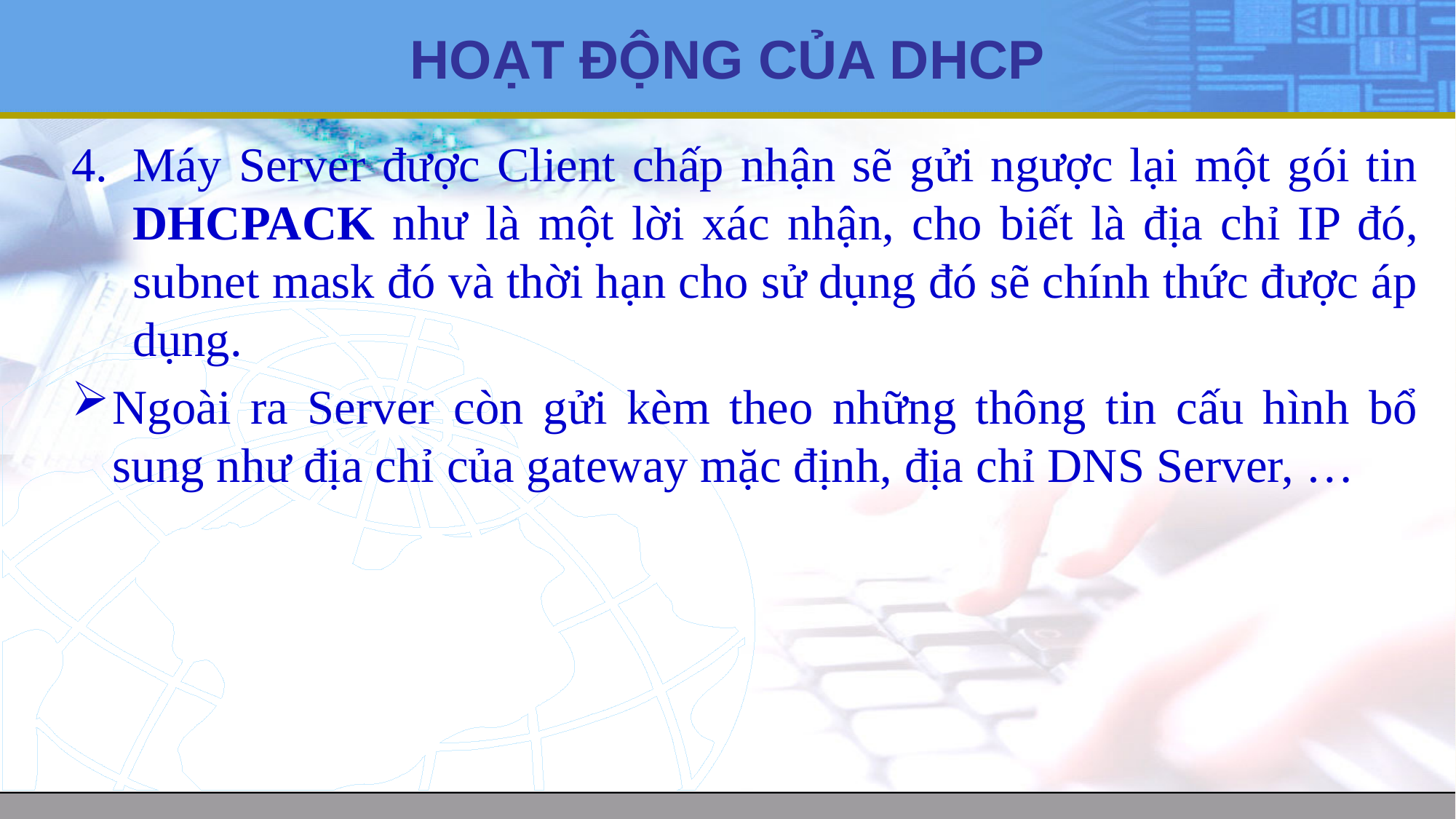

# HOẠT ĐỘNG CỦA DHCP
Máy Server được Client chấp nhận sẽ gửi ngược lại một gói tin DHCPACK như là một lời xác nhận, cho biết là địa chỉ IP đó, subnet mask đó và thời hạn cho sử dụng đó sẽ chính thức được áp dụng.
Ngoài ra Server còn gửi kèm theo những thông tin cấu hình bổ sung như địa chỉ của gateway mặc định, địa chỉ DNS Server, …